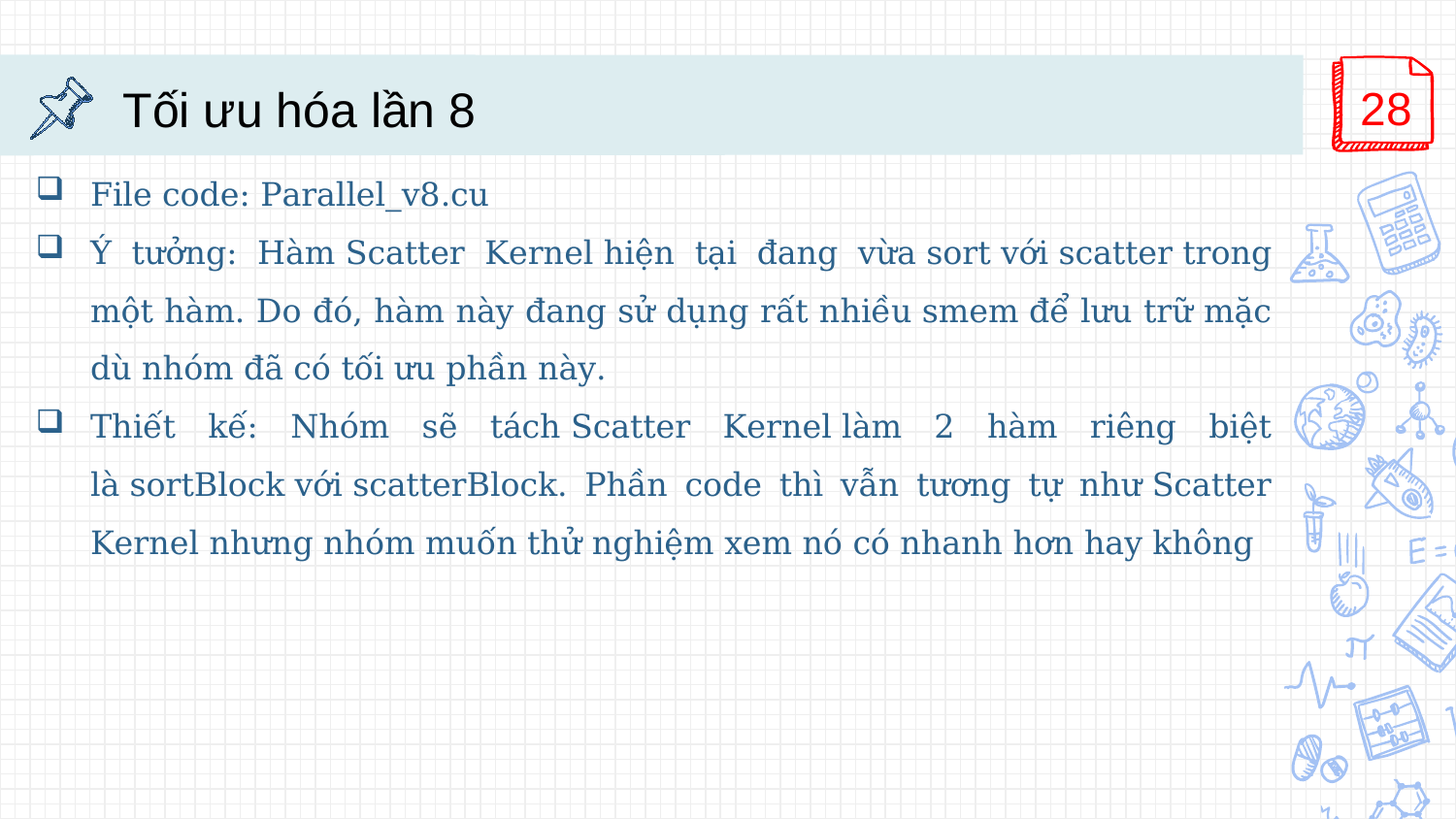

# Tối ưu hóa lần 8
File code: Parallel_v8.cu
Ý tưởng: Hàm Scatter Kernel hiện tại đang vừa sort với scatter trong một hàm. Do đó, hàm này đang sử dụng rất nhiều smem để lưu trữ mặc dù nhóm đã có tối ưu phần này.
Thiết kế: Nhóm sẽ tách Scatter Kernel làm 2 hàm riêng biệt là sortBlock với scatterBlock. Phần code thì vẫn tương tự như Scatter Kernel nhưng nhóm muốn thử nghiệm xem nó có nhanh hơn hay không